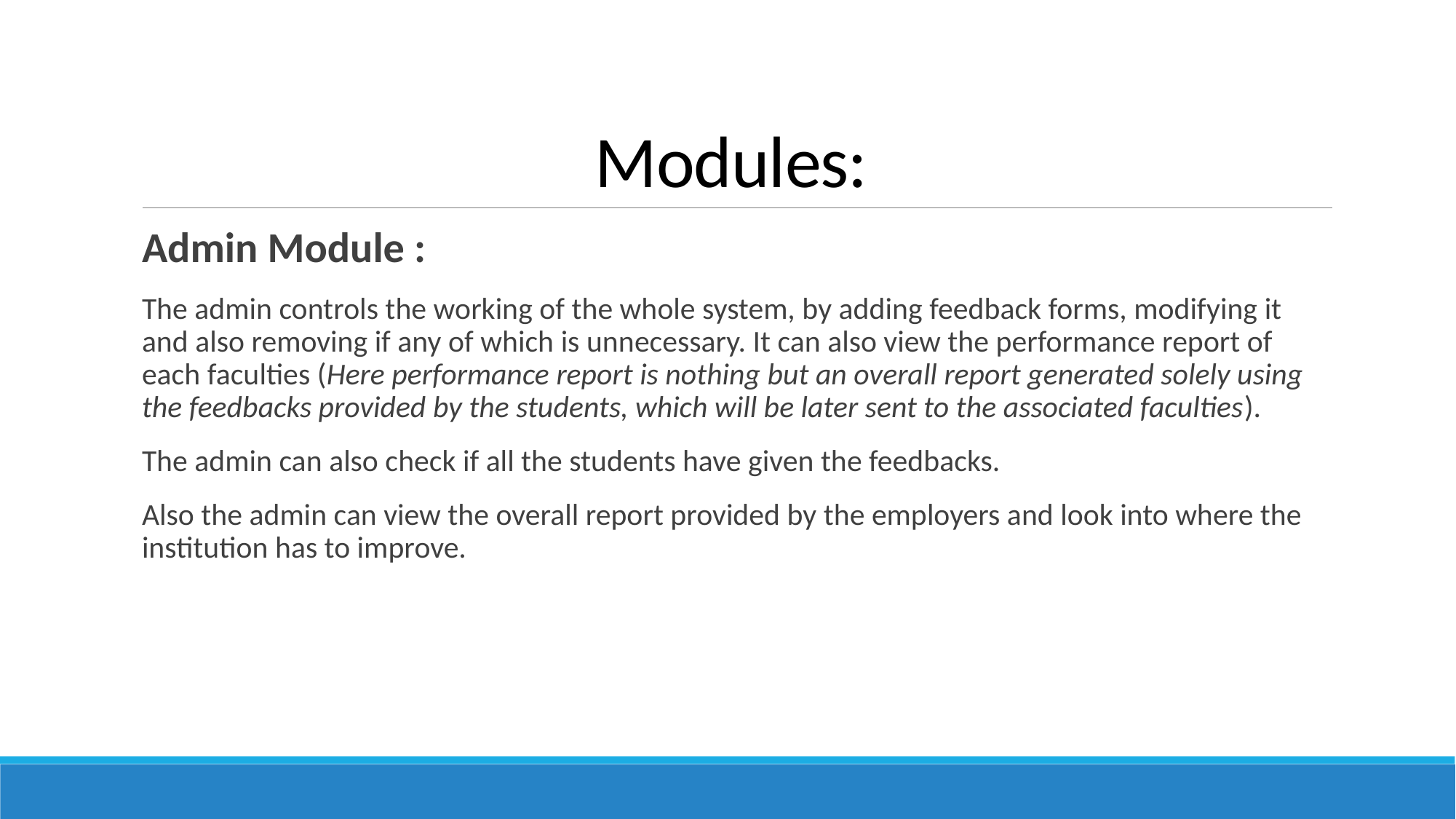

# Modules:
Admin Module :
The admin controls the working of the whole system, by adding feedback forms, modifying it and also removing if any of which is unnecessary. It can also view the performance report of each faculties (Here performance report is nothing but an overall report generated solely using the feedbacks provided by the students, which will be later sent to the associated faculties).
The admin can also check if all the students have given the feedbacks.
Also the admin can view the overall report provided by the employers and look into where the institution has to improve.